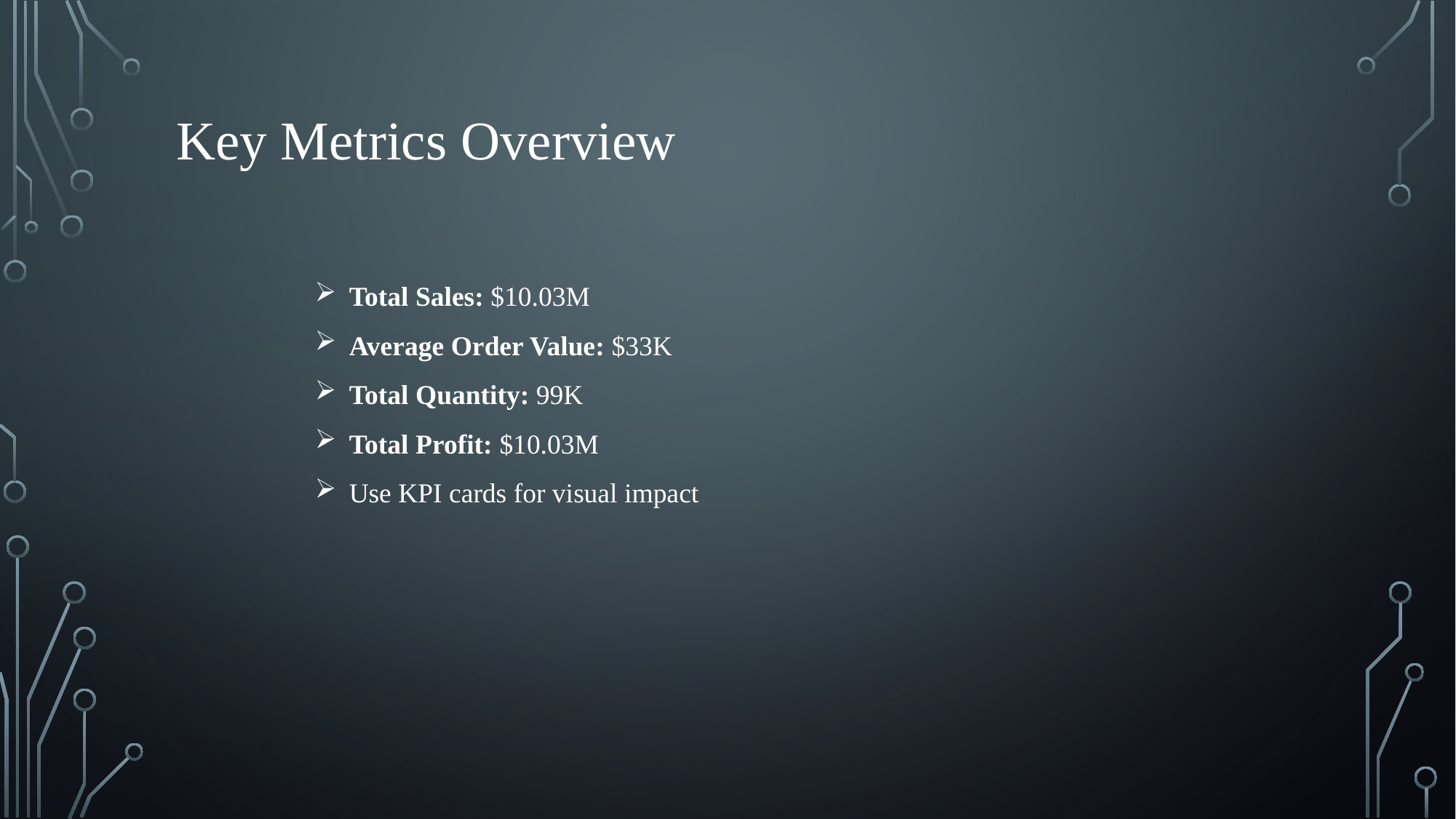

# Key Metrics Overview
Total Sales: $10.03M
Average Order Value: $33K
Total Quantity: 99K
Total Profit: $10.03M
Use KPI cards for visual impact